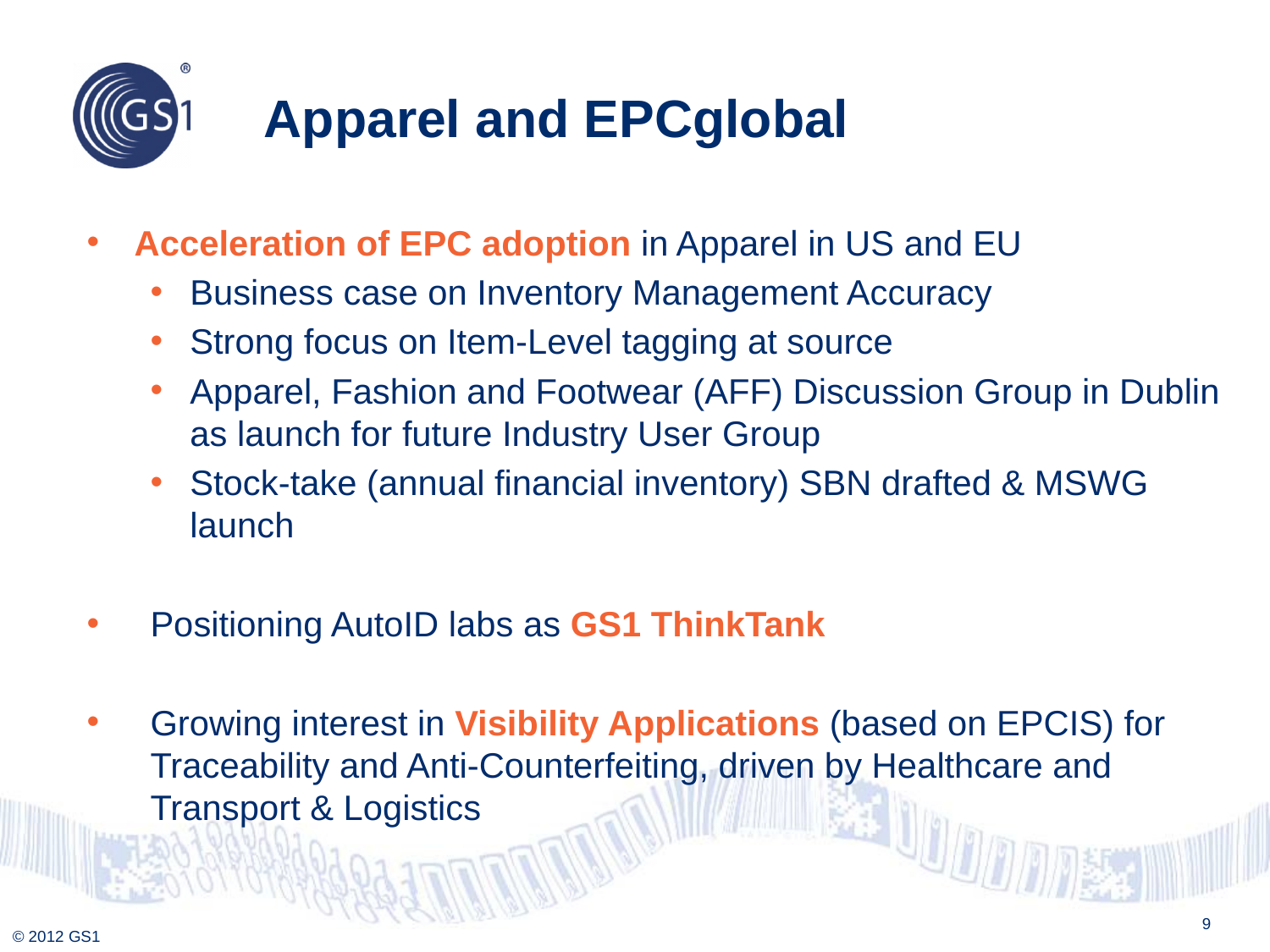

# Apparel and EPCglobal
Acceleration of EPC adoption in Apparel in US and EU
Business case on Inventory Management Accuracy
Strong focus on Item-Level tagging at source
Apparel, Fashion and Footwear (AFF) Discussion Group in Dublin as launch for future Industry User Group
Stock-take (annual financial inventory) SBN drafted & MSWG launch

Positioning AutoID labs as GS1 ThinkTank

Growing interest in Visibility Applications (based on EPCIS) for Traceability and Anti-Counterfeiting, driven by Healthcare and Transport & Logistics

9